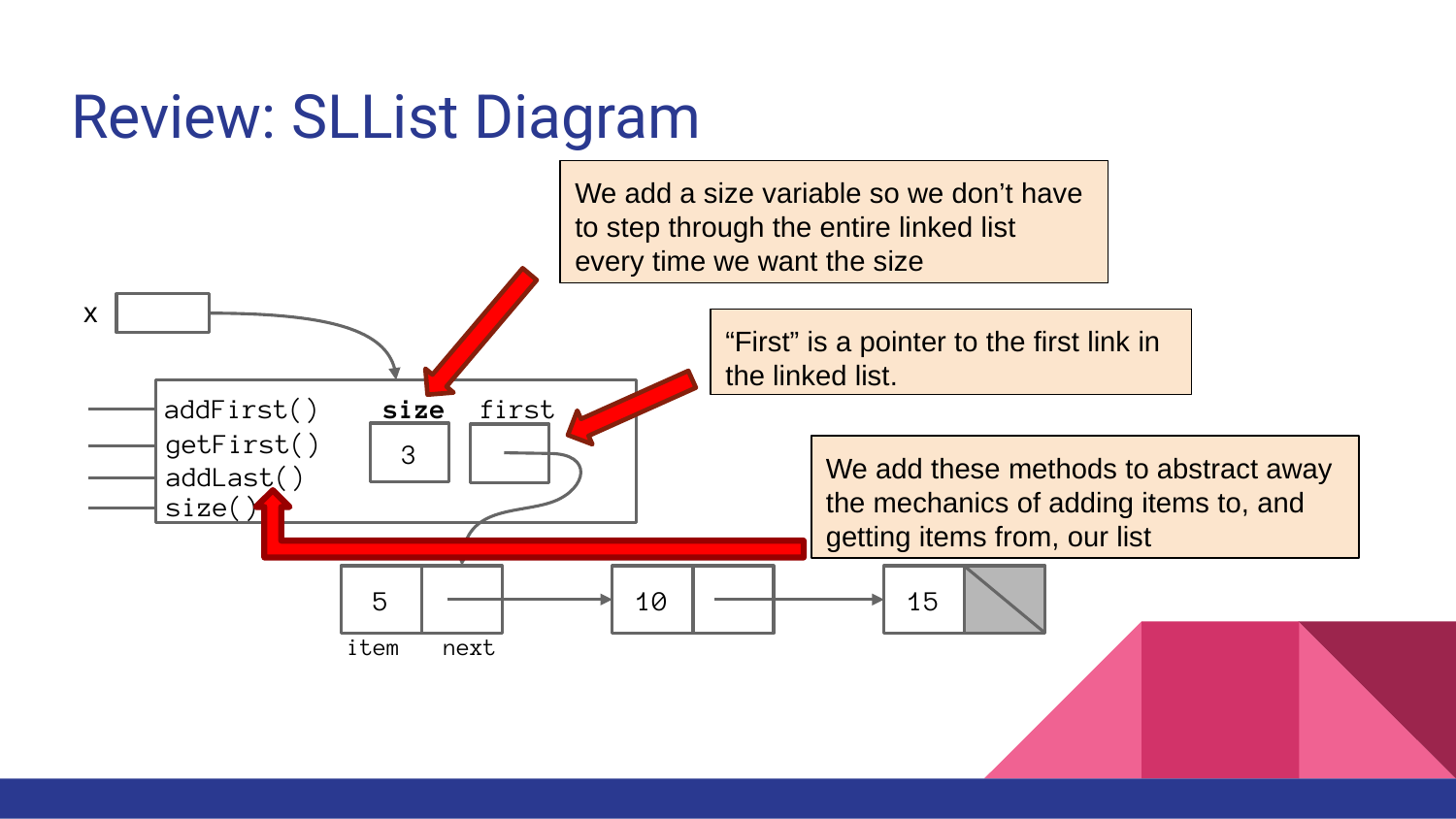

# Review: SLList Diagram
We add a size variable so we don’t have to step through the entire linked list every time we want the size

x

“First” is a pointer to the first link in the linked list.

size
first

addFirst()
getFirst()
3

We add these methods to abstract away the mechanics of adding items to, and getting items from, our list
addLast()
size()

5

10

15

item
 next